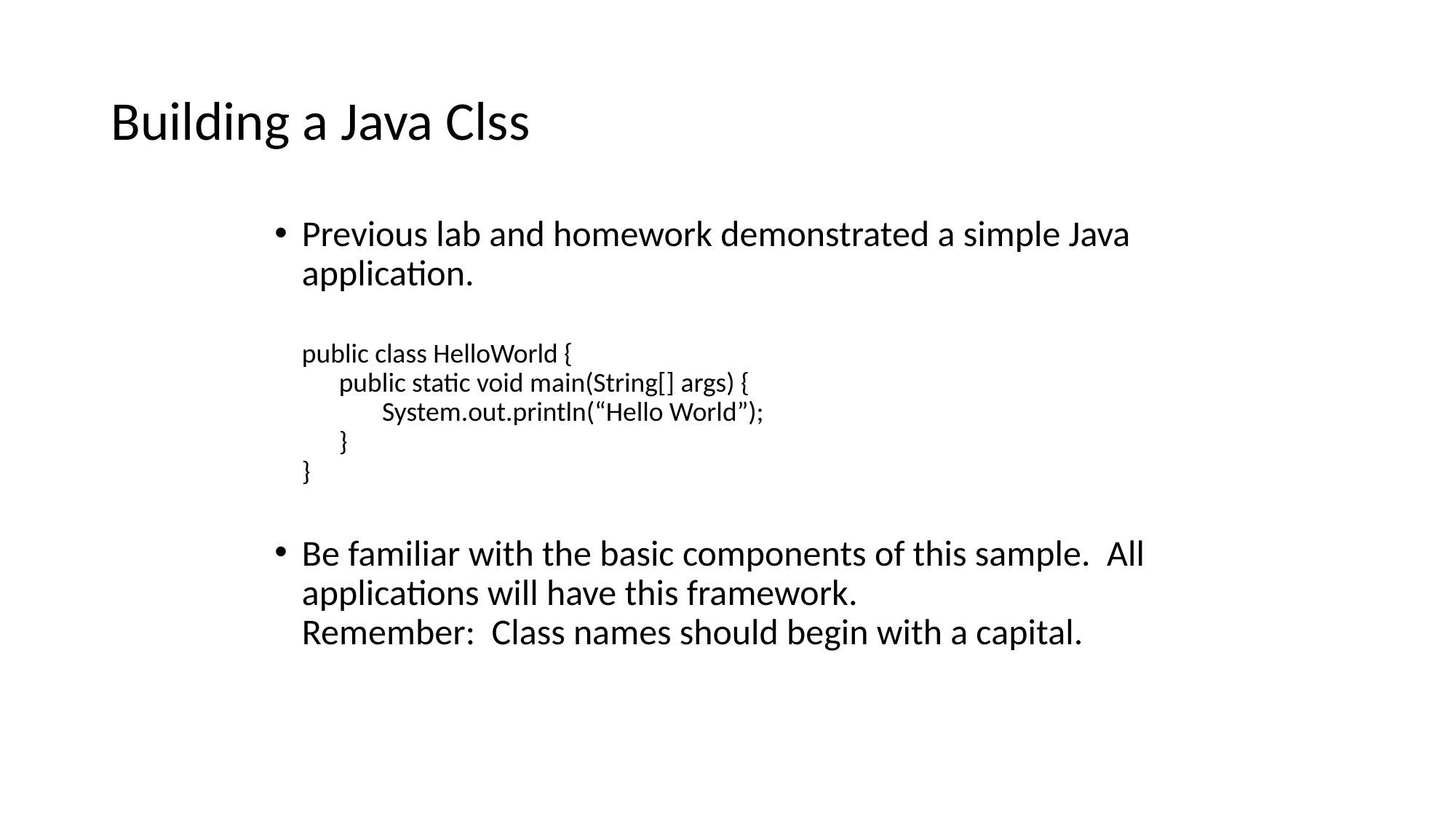

# Building a Java Clss
Previous lab and homework demonstrated a simple Java application.
public class HelloWorld {
      public static void main(String[] args) {
             System.out.println(“Hello World”);
      }
}
Be familiar with the basic components of this sample.  All applications will have this framework.
Remember:  Class names should begin with a capital.